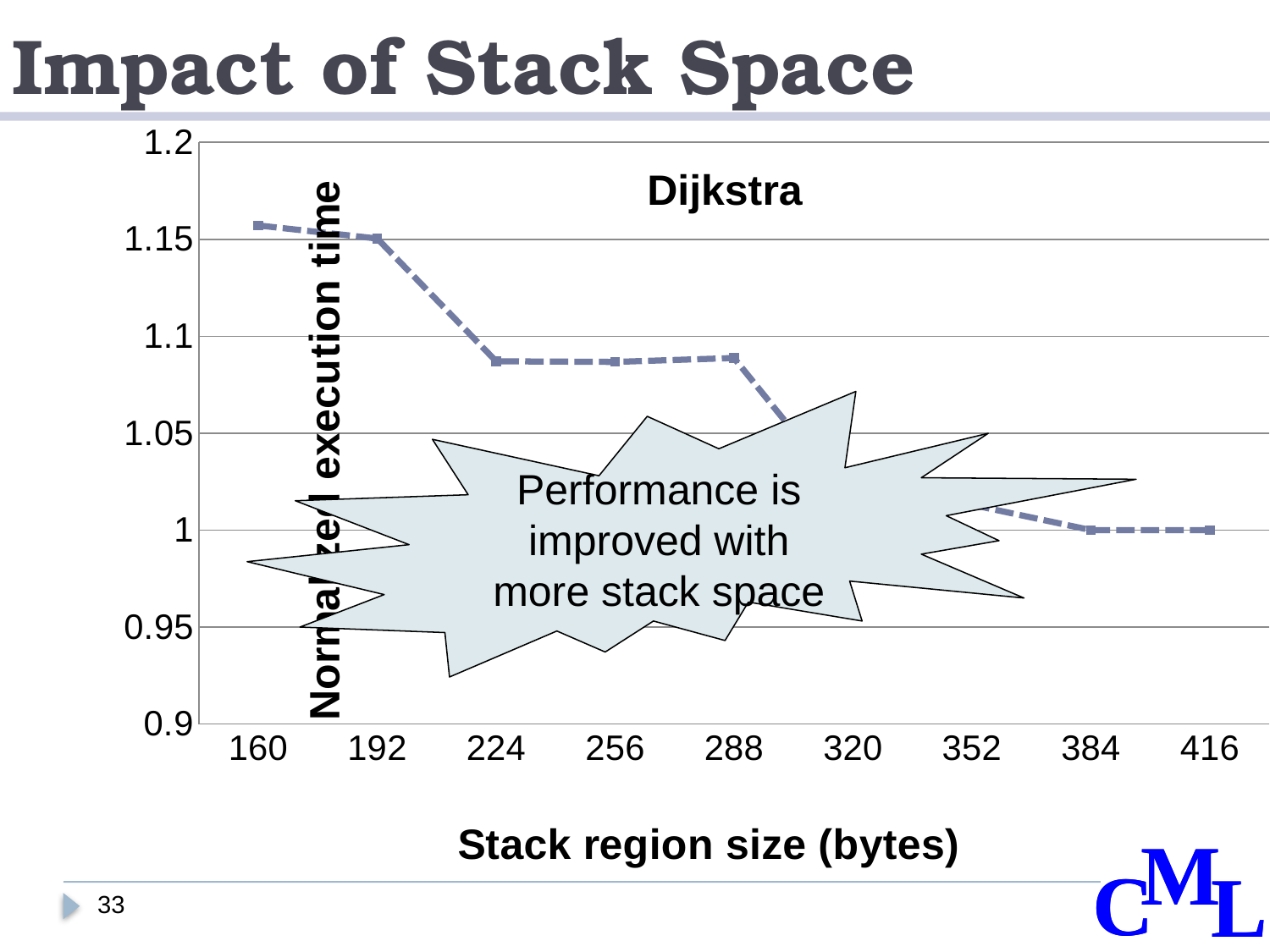

# Impact of Stack Space

### Chart

| Category | SSDM |
|---|---|
| 160 | 1.1571415062409431 |
| 192 | 1.1503729160429623 |
| 224 | 1.0870880832114744 |
| 256 | 1.0867460183476845 |
| 288 | 1.0887528548970276 |
| 320 | 1.0130301090758589 |
| 352 | 1.0130301090758589 |
| 384 | 1.0 |
| 416 | 1.0 |
Dijkstra
Performance is improved with more stack space
33